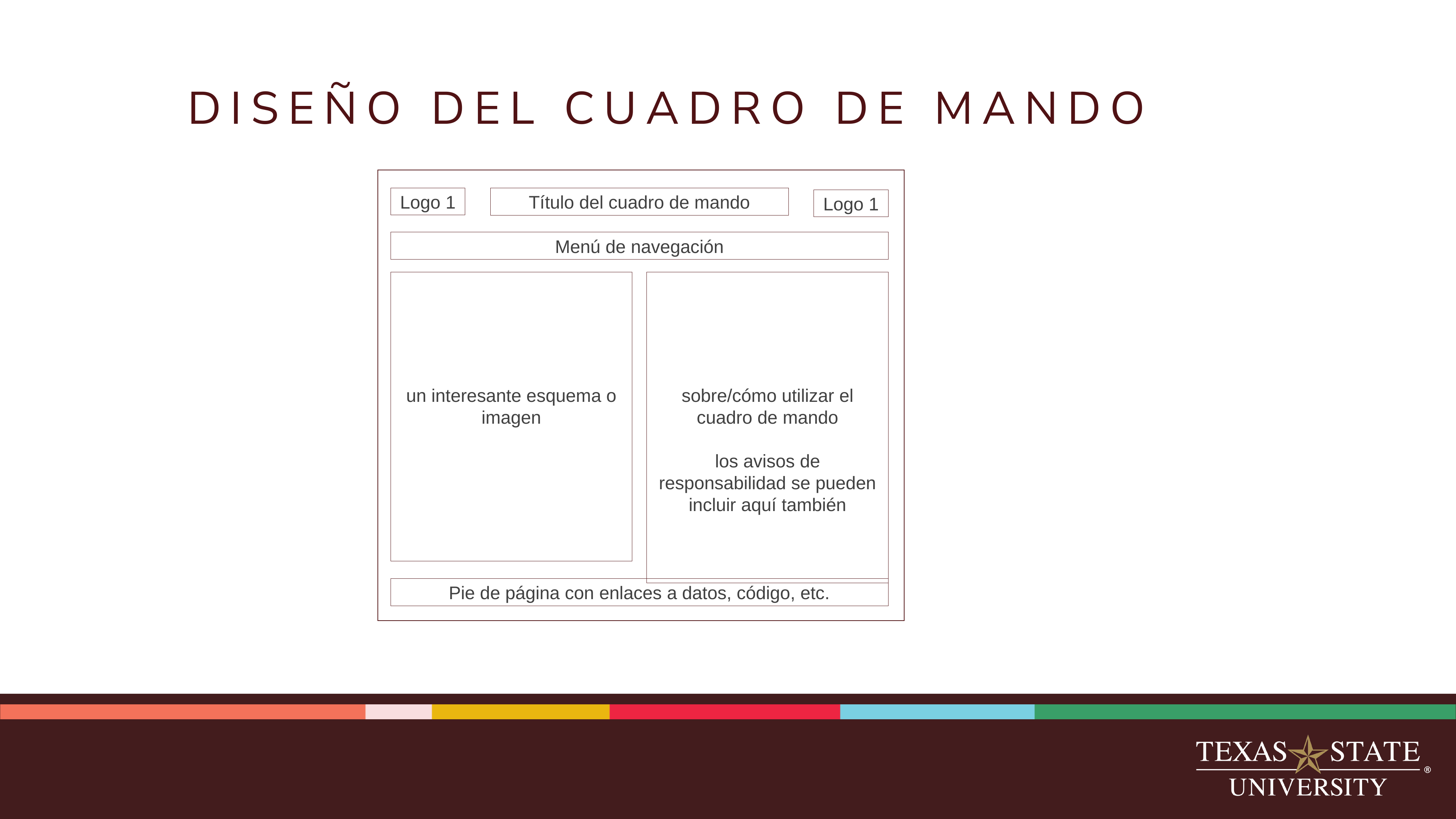

# DISEÑO DEL CUADRO DE MANDO

Logo 1
Título del cuadro de mando
Logo 1
Menú de navegación

un interesante esquema o imagen

sobre/cómo utilizar el cuadro de mando

los avisos de responsabilidad se pueden incluir aquí también

Pie de página con enlaces a datos, código, etc.